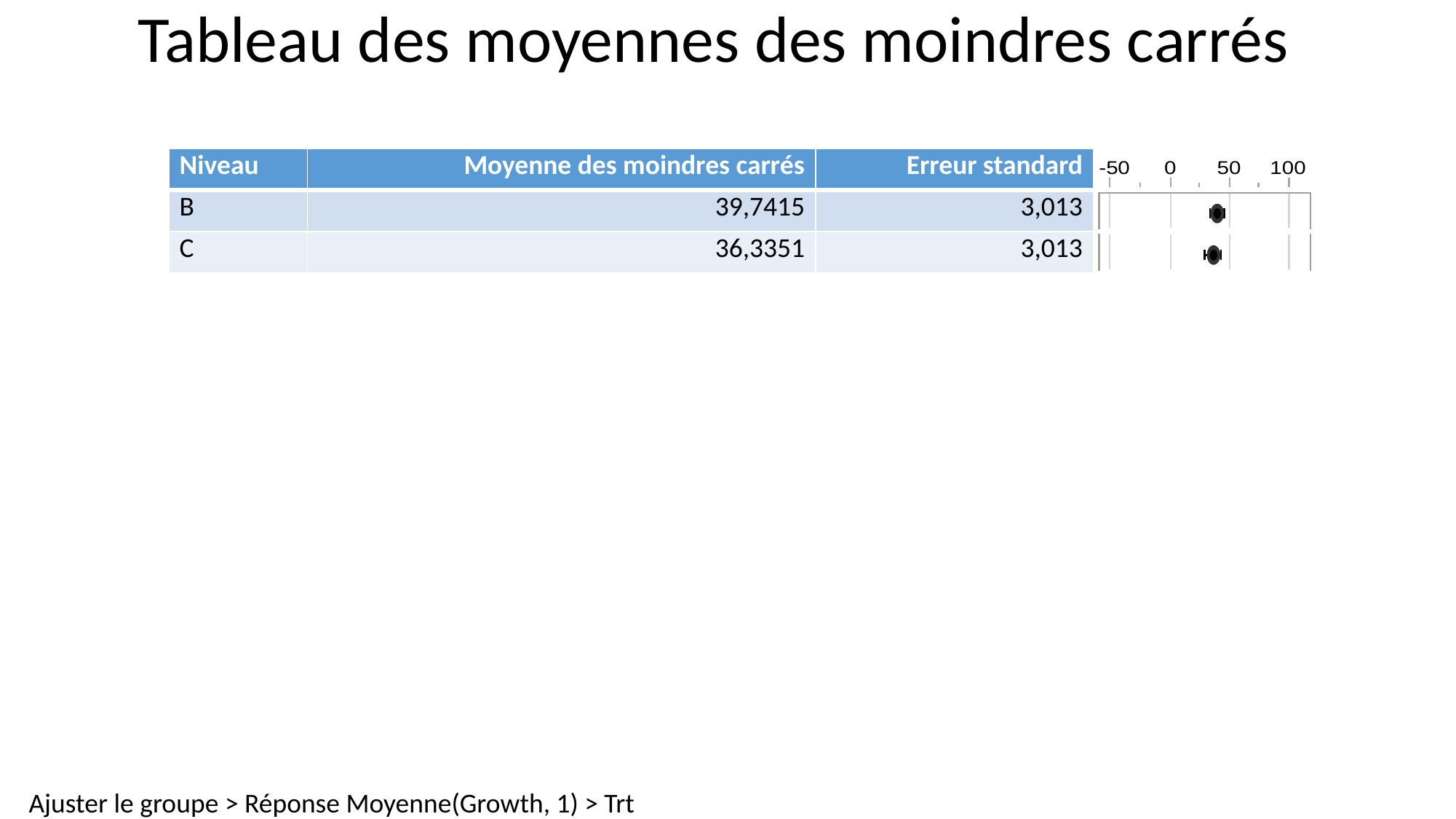

# Tableau des moyennes des moindres carrés
| Niveau | Moyenne des moindres carrés | Erreur standard |  |
| --- | --- | --- | --- |
| B | 39,7415 | 3,013 |  |
| C | 36,3351 | 3,013 |  |
Ajuster le groupe > Réponse Moyenne(Growth, 1) > Trt